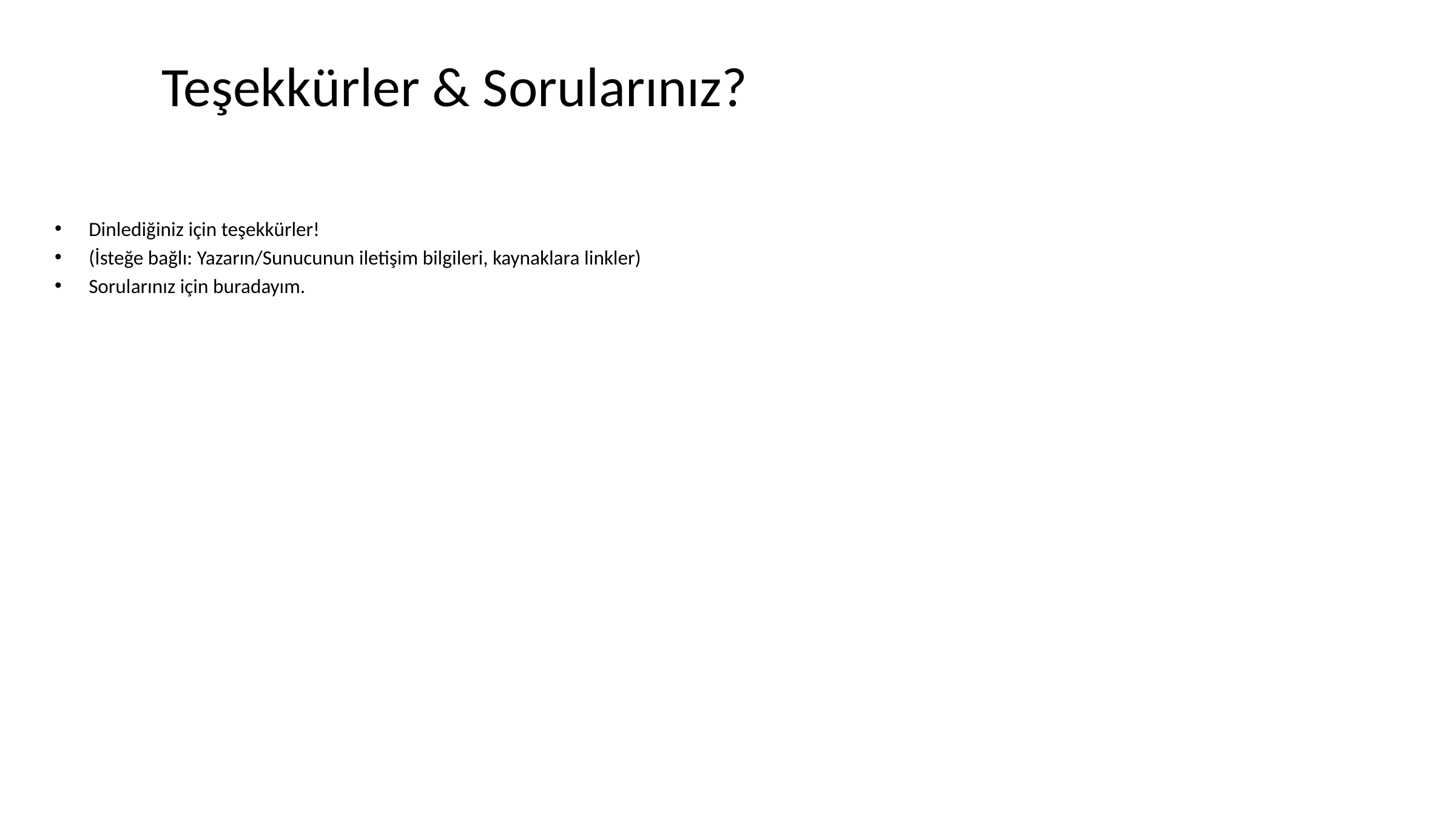

# Teşekkürler & Sorularınız?

Dinlediğiniz için teşekkürler!
(İsteğe bağlı: Yazarın/Sunucunun iletişim bilgileri, kaynaklara linkler)
Sorularınız için buradayım.